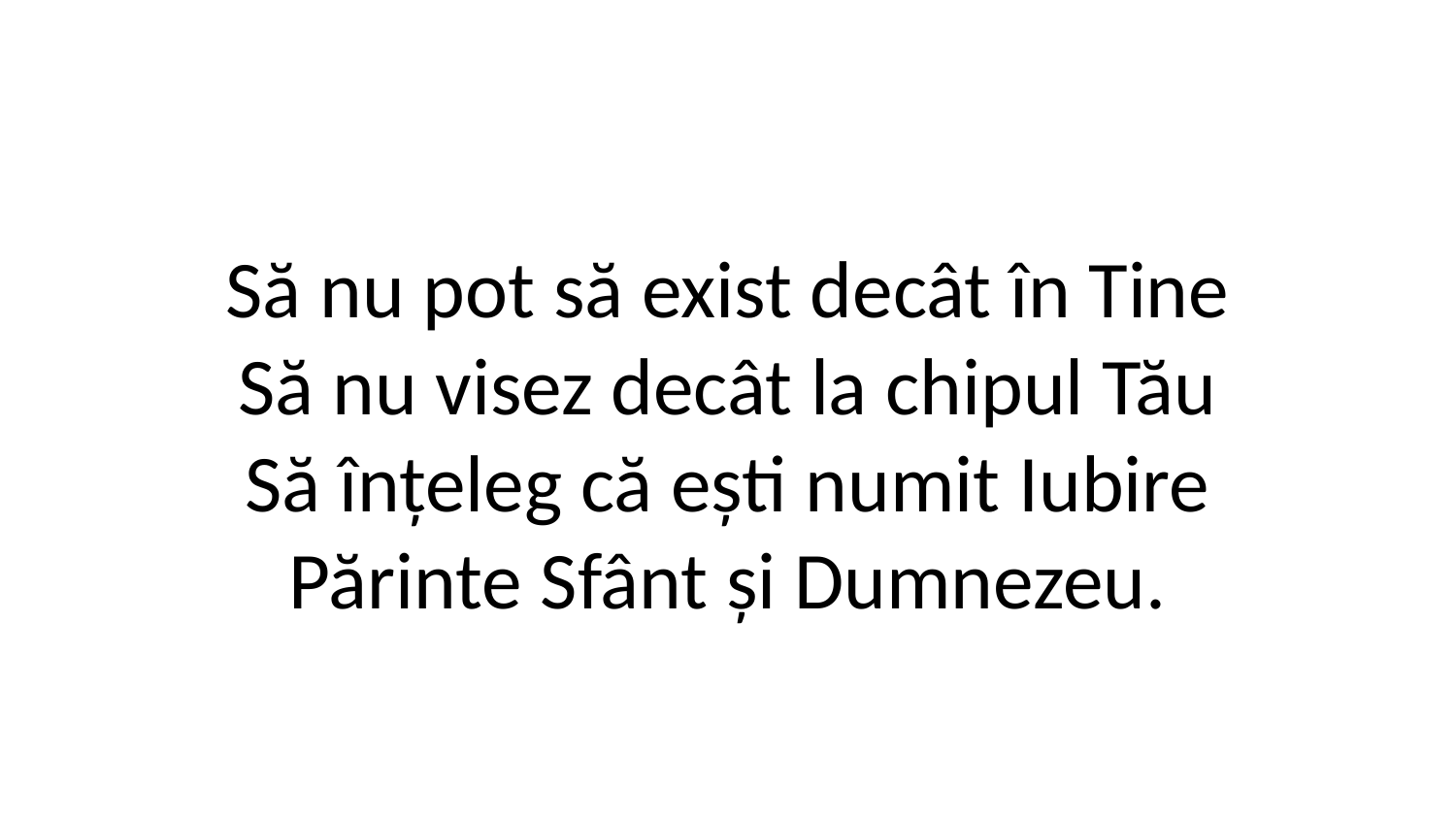

Să nu pot să exist decât în Tine
Să nu visez decât la chipul Tău
Să înțeleg că ești numit Iubire
Părinte Sfânt și Dumnezeu.